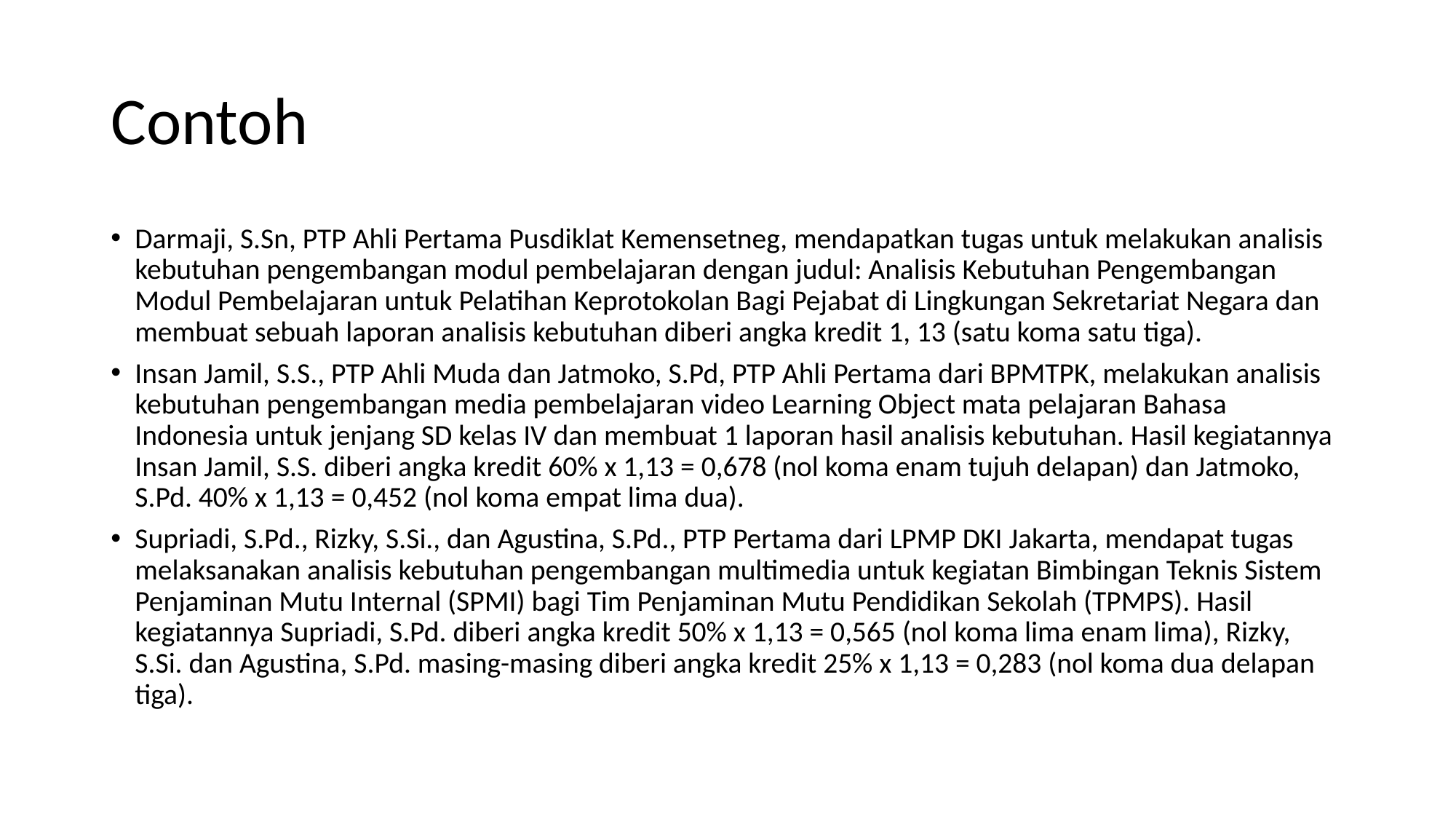

# Contoh
Darmaji, S.Sn, PTP Ahli Pertama Pusdiklat Kemensetneg, mendapatkan tugas untuk melakukan analisis kebutuhan pengembangan modul pembelajaran dengan judul: Analisis Kebutuhan Pengembangan Modul Pembelajaran untuk Pelatihan Keprotokolan Bagi Pejabat di Lingkungan Sekretariat Negara dan membuat sebuah laporan analisis kebutuhan diberi angka kredit 1, 13 (satu koma satu tiga).
Insan Jamil, S.S., PTP Ahli Muda dan Jatmoko, S.Pd, PTP Ahli Pertama dari BPMTPK, melakukan analisis kebutuhan pengembangan media pembelajaran video Learning Object mata pelajaran Bahasa Indonesia untuk jenjang SD kelas IV dan membuat 1 laporan hasil analisis kebutuhan. Hasil kegiatannya Insan Jamil, S.S. diberi angka kredit 60% x 1,13 = 0,678 (nol koma enam tujuh delapan) dan Jatmoko, S.Pd. 40% x 1,13 = 0,452 (nol koma empat lima dua).
Supriadi, S.Pd., Rizky, S.Si., dan Agustina, S.Pd., PTP Pertama dari LPMP DKI Jakarta, mendapat tugas melaksanakan analisis kebutuhan pengembangan multimedia untuk kegiatan Bimbingan Teknis Sistem Penjaminan Mutu Internal (SPMI) bagi Tim Penjaminan Mutu Pendidikan Sekolah (TPMPS). Hasil kegiatannya Supriadi, S.Pd. diberi angka kredit 50% x 1,13 = 0,565 (nol koma lima enam lima), Rizky, S.Si. dan Agustina, S.Pd. masing-masing diberi angka kredit 25% x 1,13 = 0,283 (nol koma dua delapan tiga).